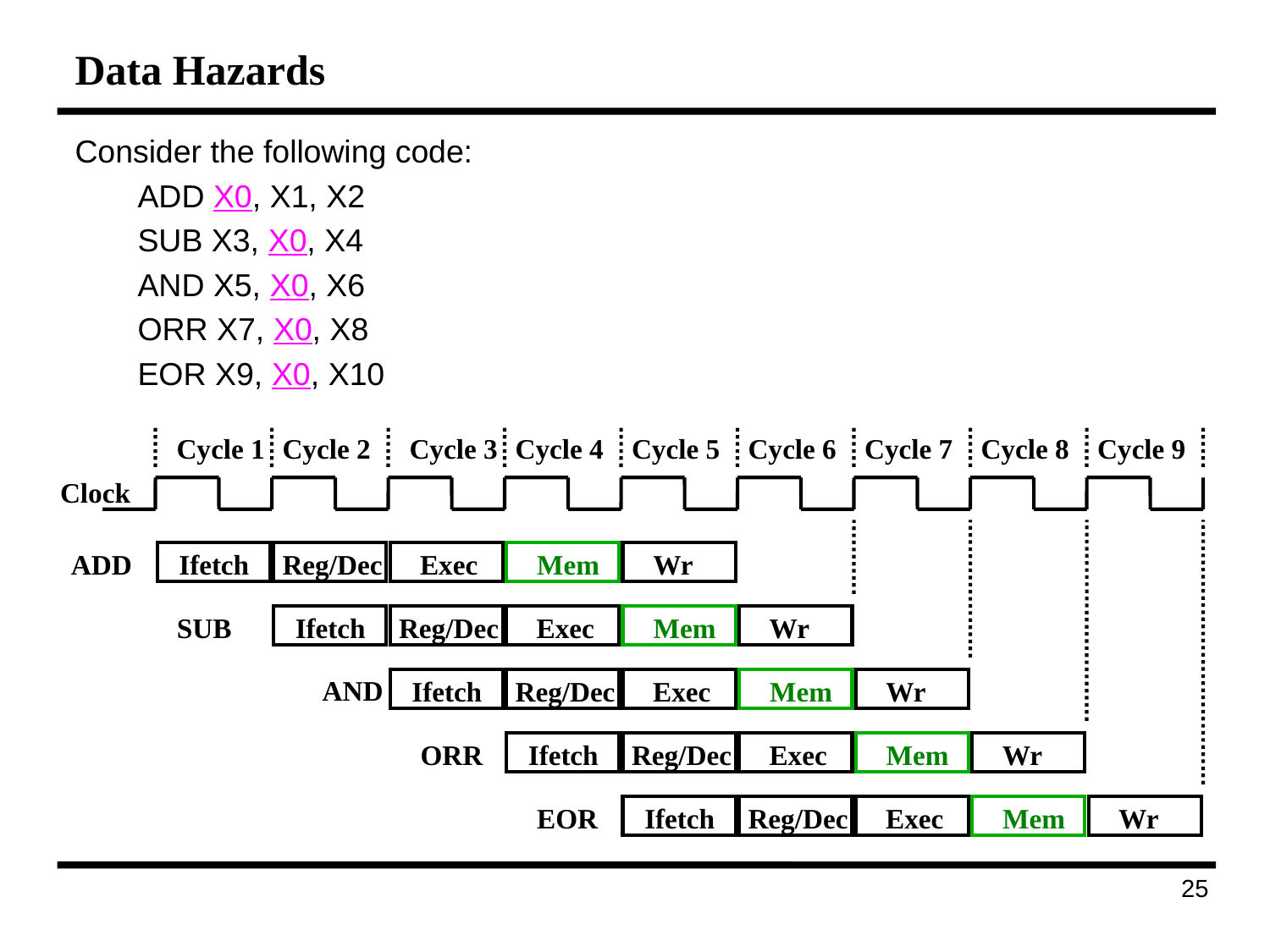

# Data Hazards
Consider the following code:
ADD X0, X1, X2
SUB X3, X0, X4
AND X5, X0, X6
ORR X7, X0, X8
EOR X9, X0, X10

Cycle 1
Cycle 2

Cycle 3
Cycle 4

Cycle 5

Cycle 6

Cycle 7

Cycle 8

Cycle 9

Clock

ADD
Ifetch

Reg/Dec

Exec

Mem

Wr

SUB
Ifetch

Reg/Dec

Exec

Mem

Wr

AND
Ifetch

Reg/Dec

Exec

Mem

Wr

ORR
Ifetch

Reg/Dec

Exec

Mem

Wr

EOR
Ifetch

Reg/Dec

Exec

Mem

Wr

25